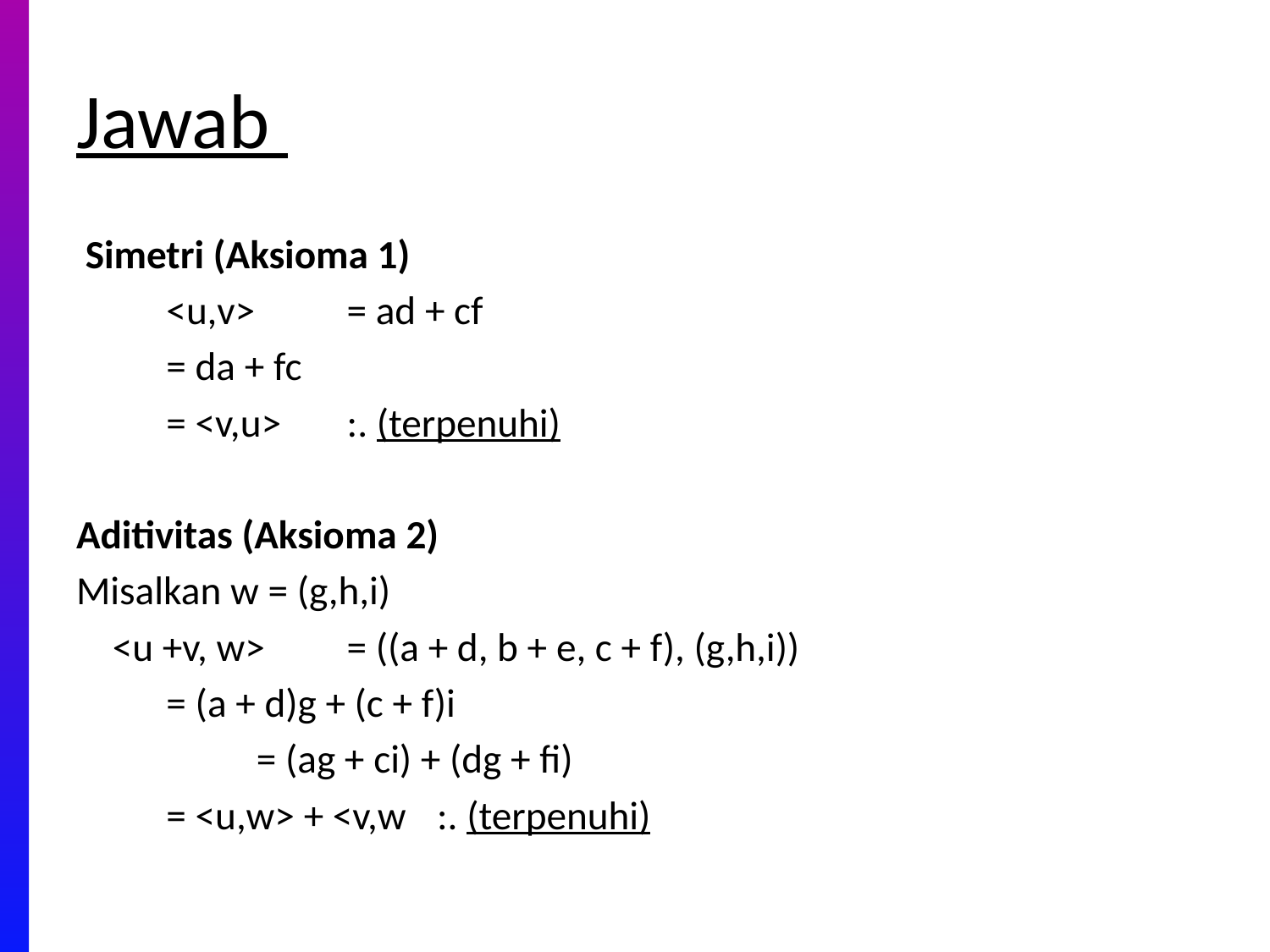

# Jawab
 Simetri (Aksioma 1)
	<u,v>  	= ad + cf
		= da + fc
		= <v,u>			:. (terpenuhi)

Aditivitas (Aksioma 2)
Misalkan w = (g,h,i)
    <u +v, w>   	= ((a + d, b + e, c + f), (g,h,i))
		= (a + d)g + (c + f)i
	 	= (ag + ci) + (dg + fi)
		= <u,w> + <v,w	:. (terpenuhi)